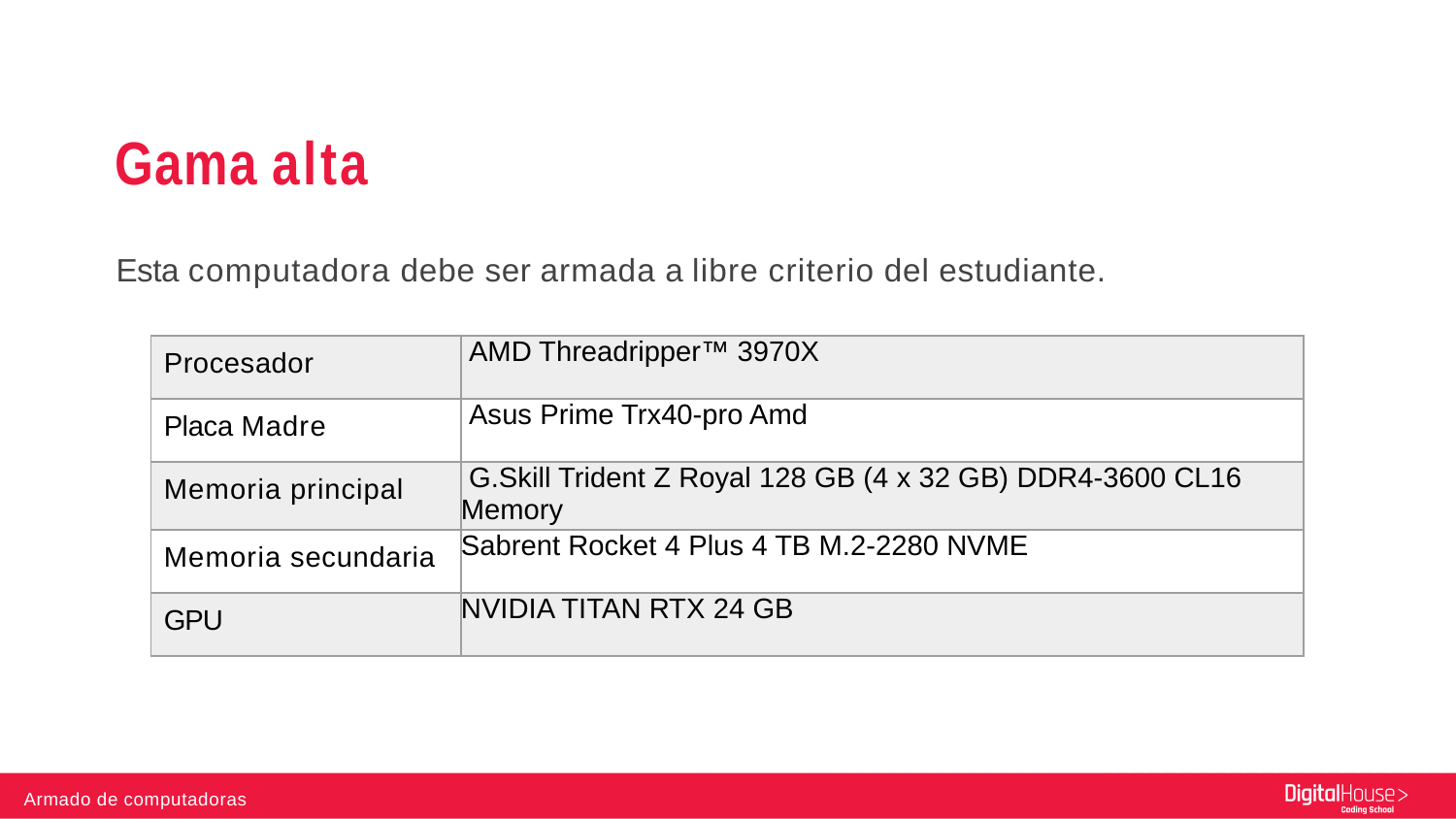

# Gama alta
Esta computadora debe ser armada a libre criterio del estudiante.
| Procesador | AMD Threadripper™ 3970X |
| --- | --- |
| Placa Madre | Asus Prime Trx40-pro Amd |
| Memoria principal | G.Skill Trident Z Royal 128 GB (4 x 32 GB) DDR4-3600 CL16 Memory |
| Memoria secundaria | Sabrent Rocket 4 Plus 4 TB M.2-2280 NVME |
| GPU | NVIDIA TITAN RTX 24 GB |
Armado de computadoras